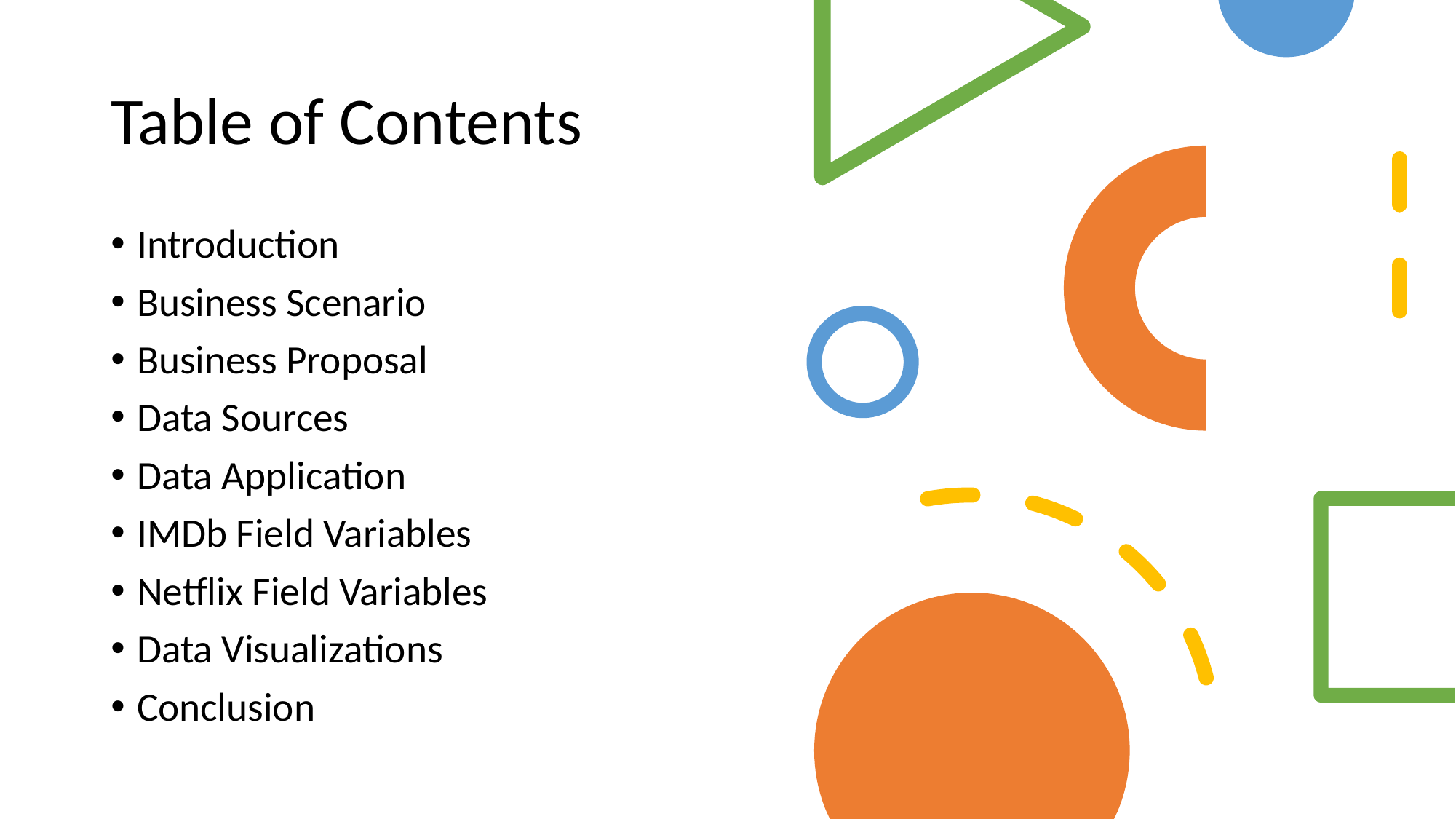

# Table of Contents

Introduction
Business Scenario
Business Proposal
Data Sources
Data Application
IMDb Field Variables
Netflix Field Variables
Data Visualizations
Conclusion